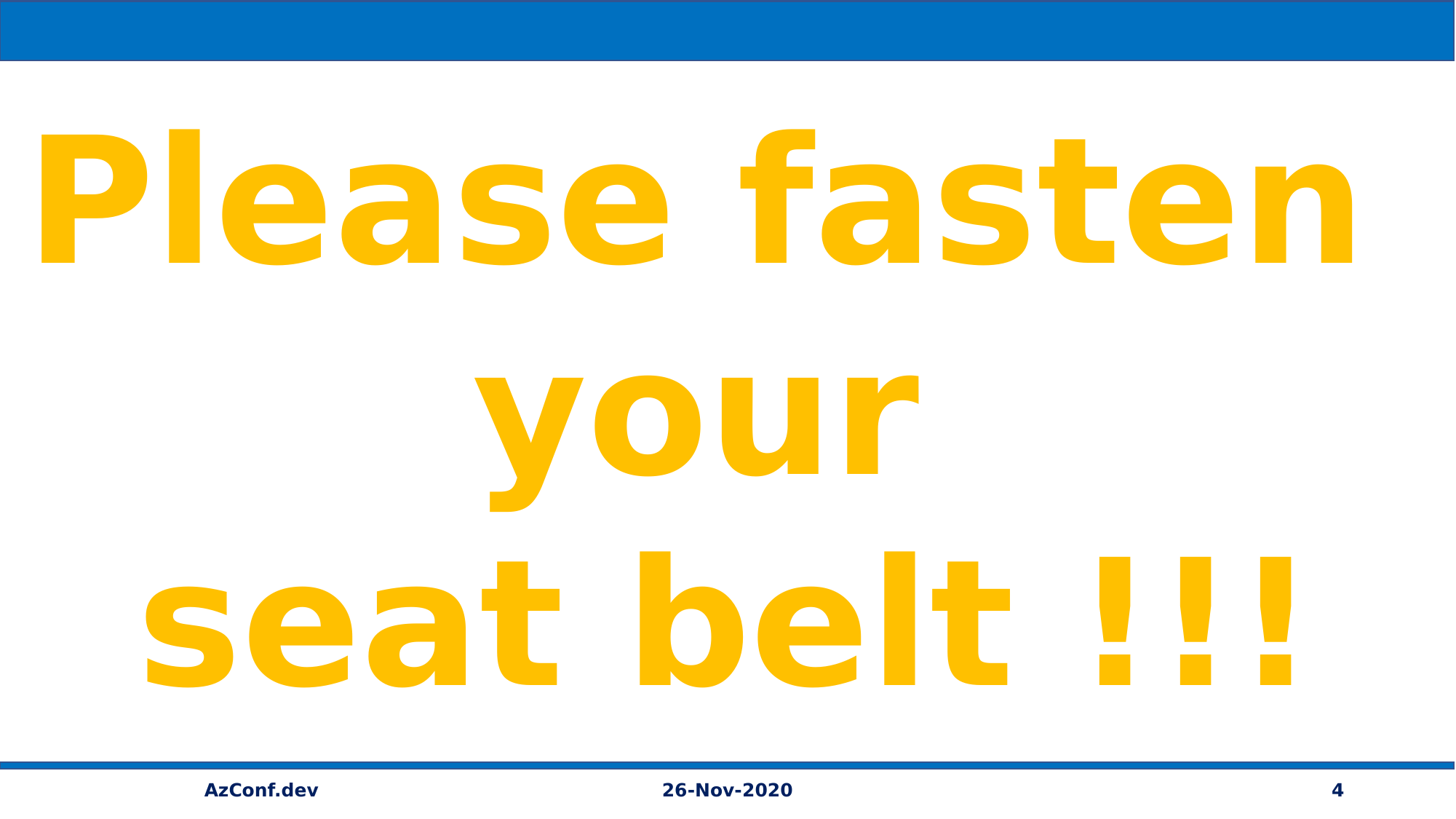

Please fasten
your
seat belt !!!

26-Nov-2020
4
AzConf.dev